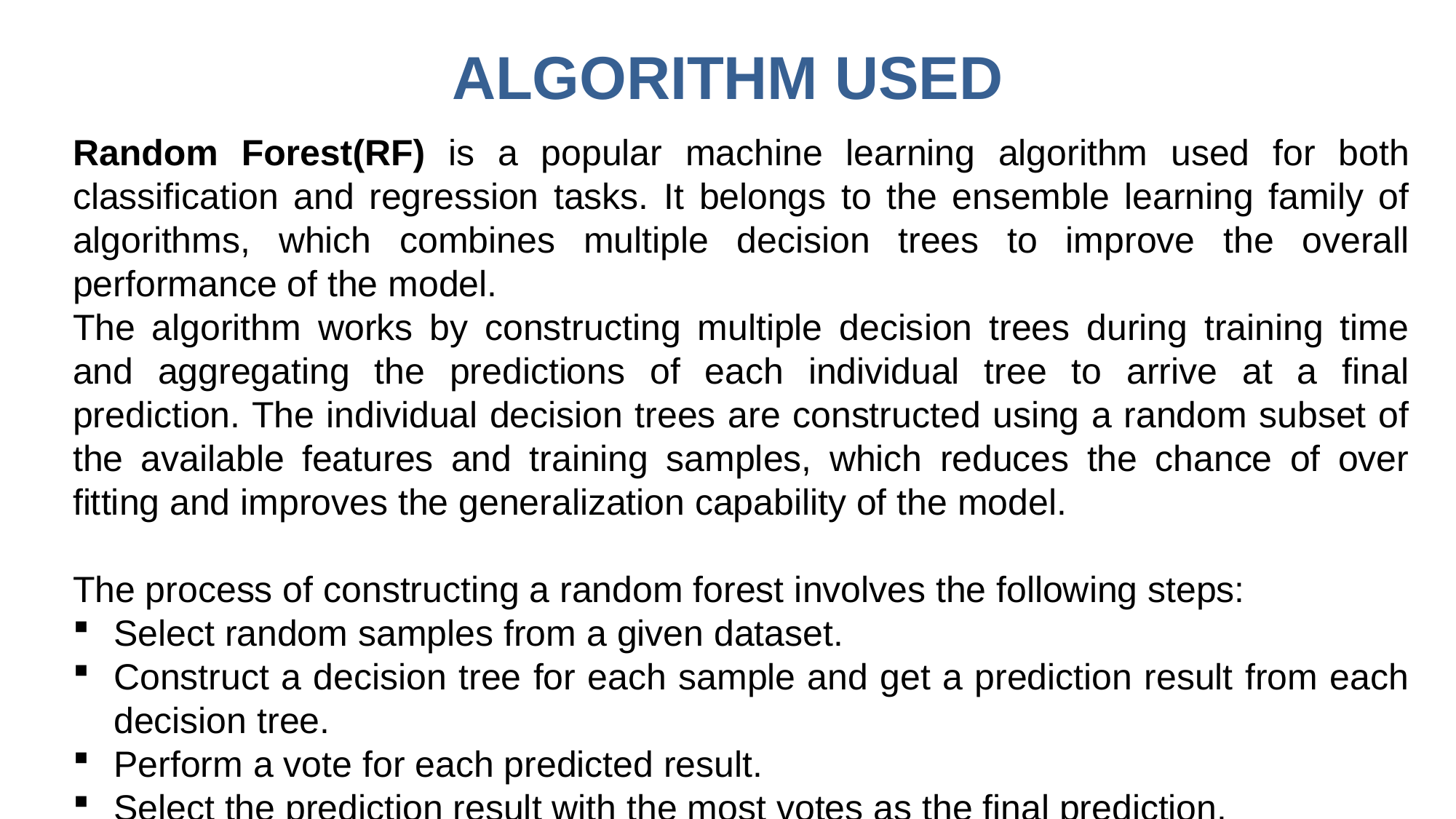

ALGORITHM USED
Random Forest(RF) is a popular machine learning algorithm used for both classification and regression tasks. It belongs to the ensemble learning family of algorithms, which combines multiple decision trees to improve the overall performance of the model.
The algorithm works by constructing multiple decision trees during training time and aggregating the predictions of each individual tree to arrive at a final prediction. The individual decision trees are constructed using a random subset of the available features and training samples, which reduces the chance of over fitting and improves the generalization capability of the model.

The process of constructing a random forest involves the following steps:
Select random samples from a given dataset.
Construct a decision tree for each sample and get a prediction result from each decision tree.
Perform a vote for each predicted result.
Select the prediction result with the most votes as the final prediction.